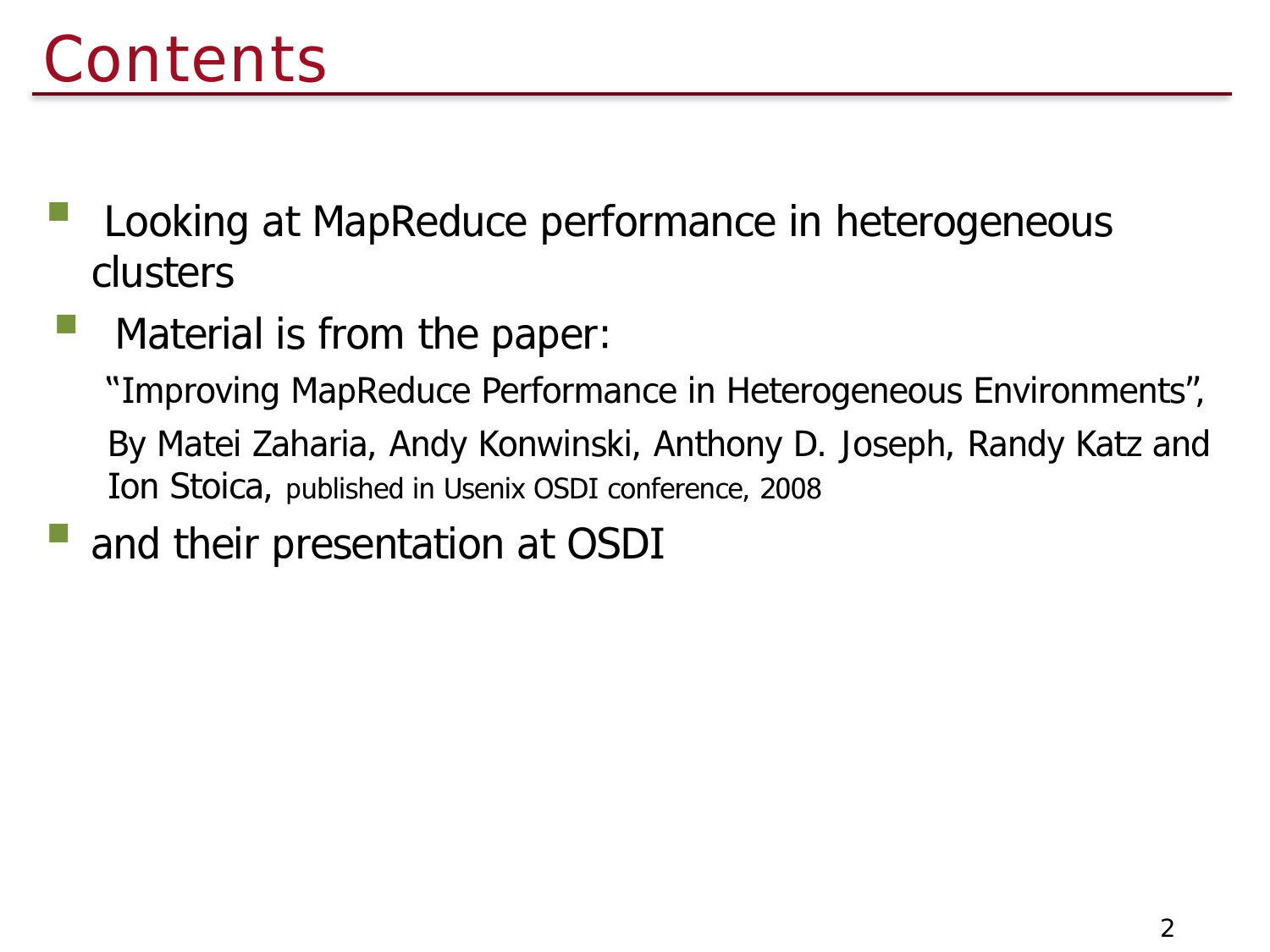

# Contents
 Looking at MapReduce performance in heterogeneous clusters
Material is from the paper:
“Improving MapReduce Performance in Heterogeneous Environments”,
By Matei Zaharia, Andy Konwinski, Anthony D. Joseph, Randy Katz and Ion Stoica, published in Usenix OSDI conference, 2008
and their presentation at OSDI

2